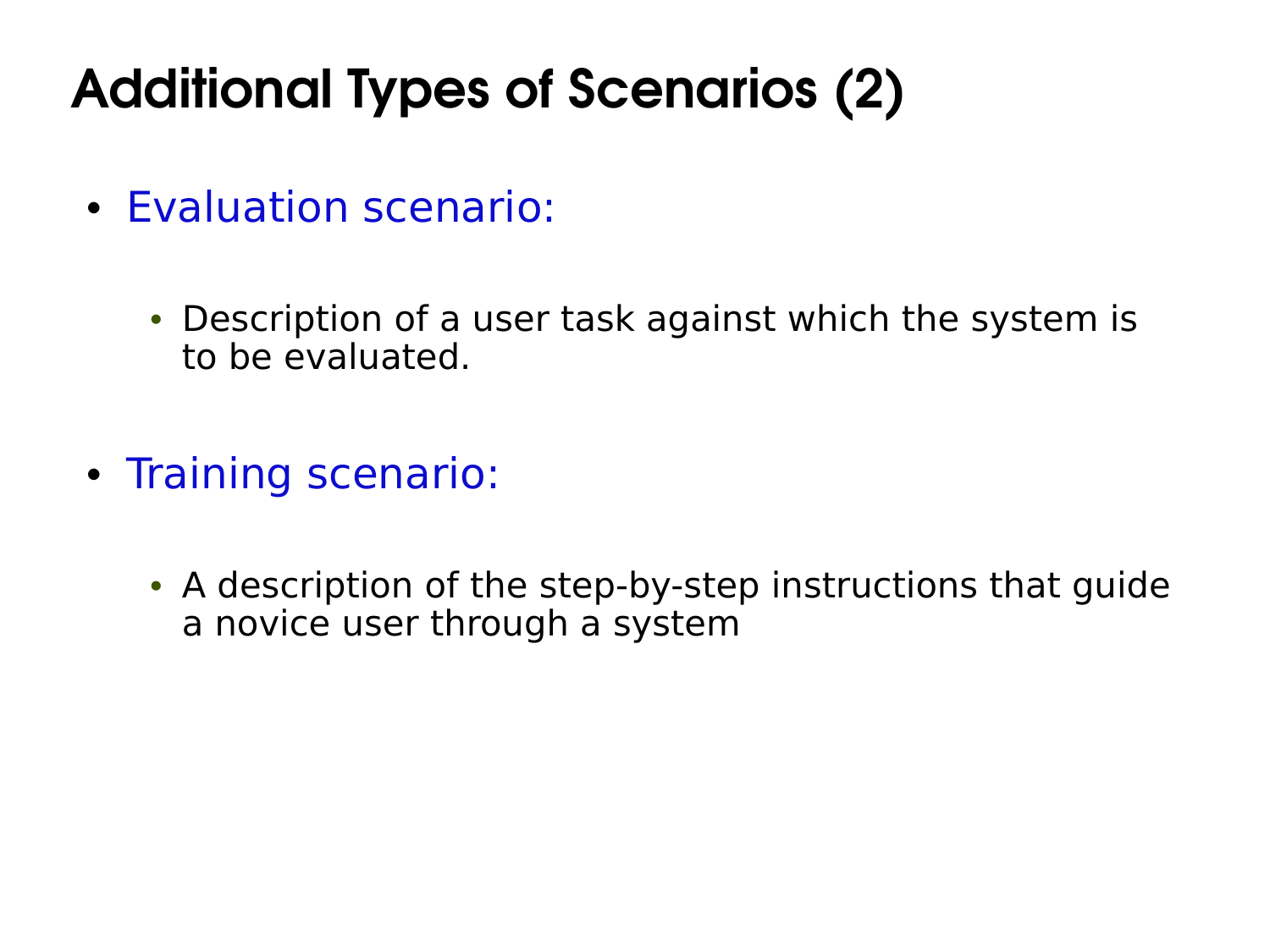

# Additional Types of Scenarios (2)
Evaluation scenario:

Description of a user task against which the system is to be evaluated.

Training scenario:

A description of the step-by-step instructions that guide a novice user through a system